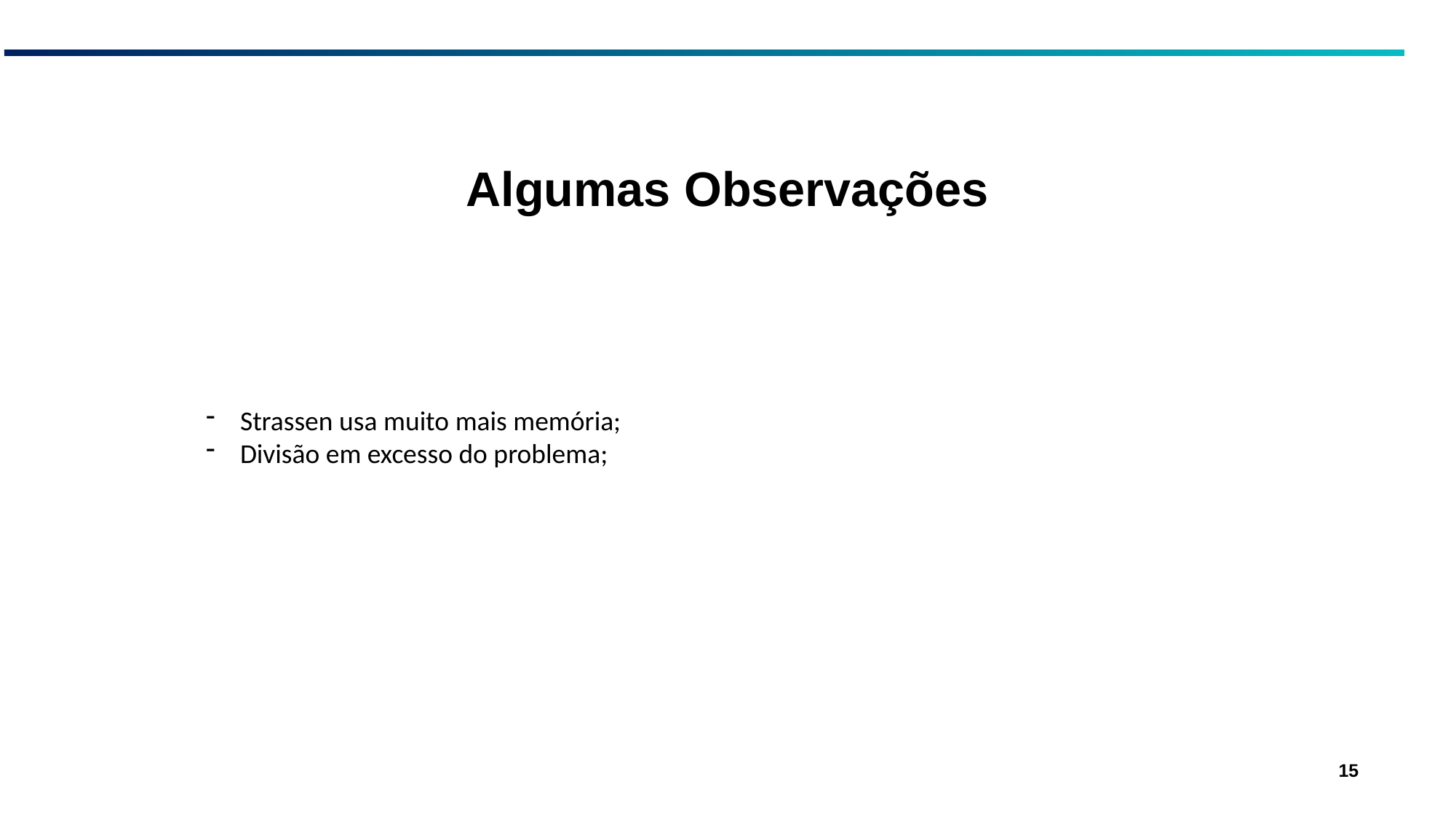

# Algumas Observações
Strassen usa muito mais memória;
Divisão em excesso do problema;